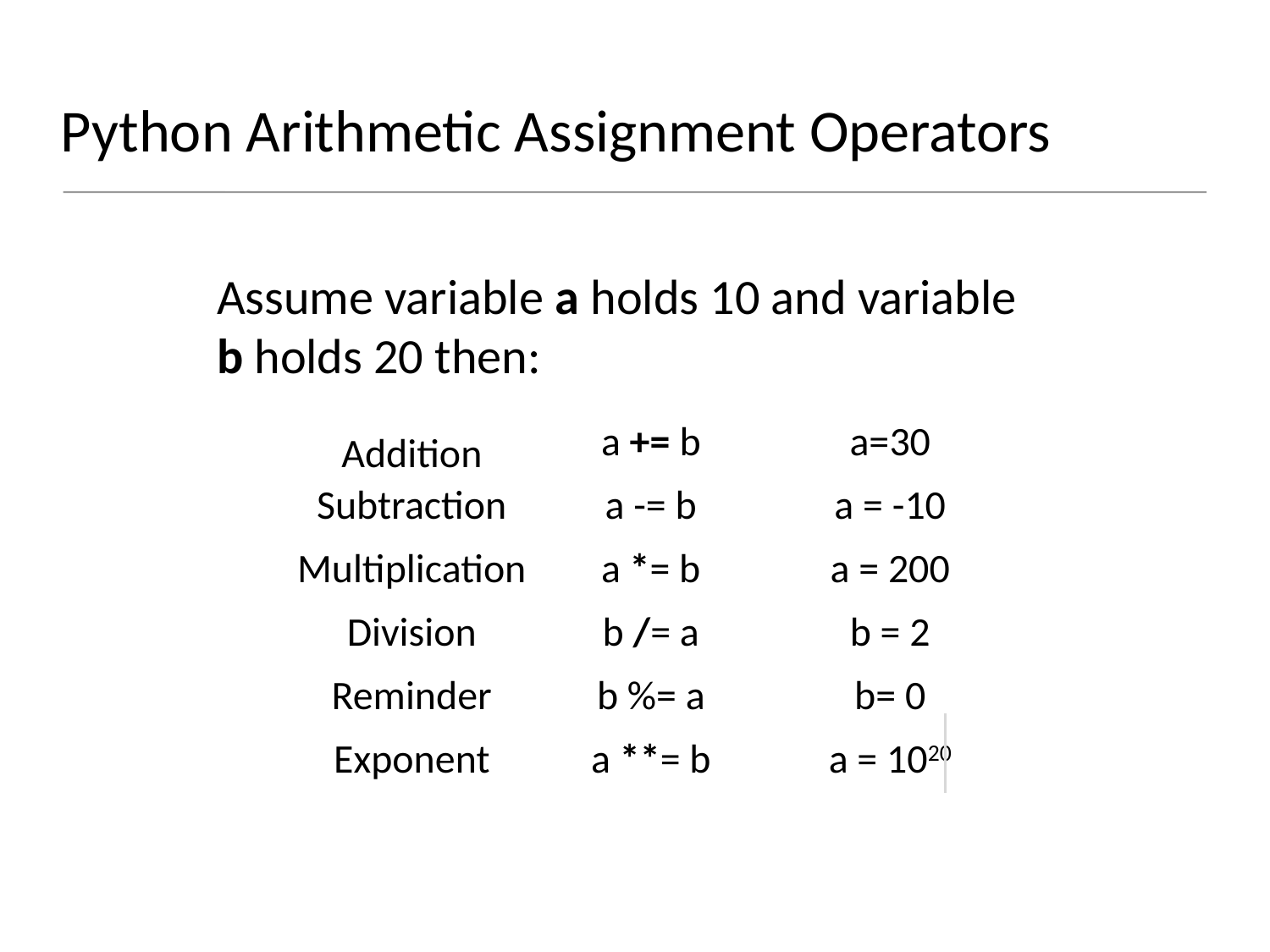

# Python Arithmetic Assignment Operators

Assume variable a holds 10 and variable b holds 20 then:

| Addition | a += b | a=30 |
| --- | --- | --- |
| Subtraction | a -= b | a = -10 |
| Multiplication | a \*= b | a = 200 |
| Division | b /= a | b = 2 |
| Reminder | b %= a | b= 0 |
| Exponent | a \*\*= b | a = 1020 |